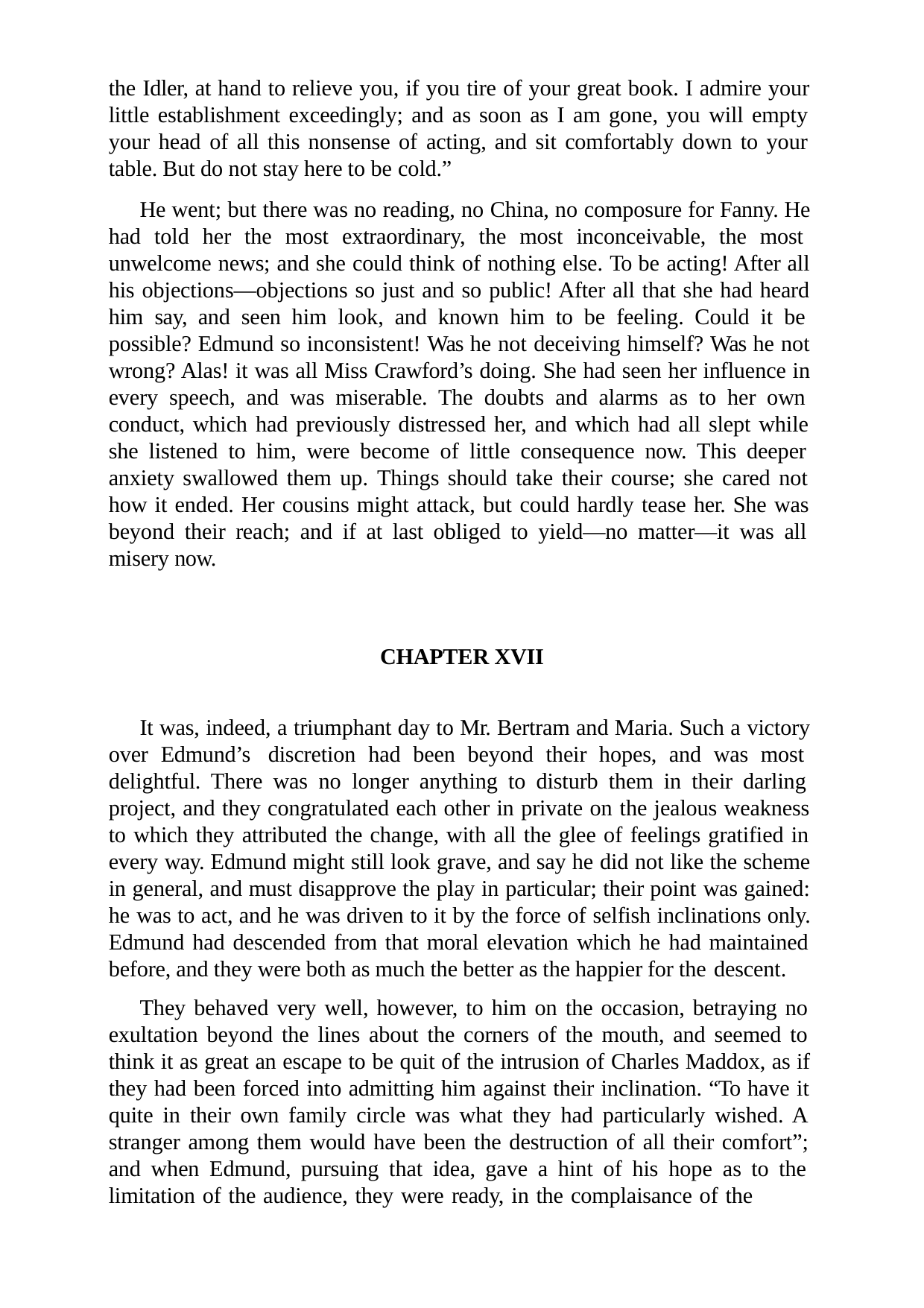

the Idler, at hand to relieve you, if you tire of your great book. I admire your  little establishment exceedingly; and as soon as I am gone, you will empty  your head of all this nonsense of acting, and sit comfortably down to your  table. But do not stay here to be cold.”
He went; but there was no reading, no China, no composure for Fanny. He  had told her the most extraordinary, the most inconceivable, the most  unwelcome news; and she could think of nothing else. To be acting! After all  his objections—objections so just and so public! After all that she had heard  him say, and seen him look, and known him to be feeling. Could it be  possible? Edmund so inconsistent! Was he not deceiving himself? Was he not  wrong? Alas! it was all Miss Crawford’s doing. She had seen her influence in  every speech, and was miserable. The doubts and alarms as to her own  conduct, which had previously distressed her, and which had all slept while  she listened to him, were become of little consequence now. This deeper  anxiety swallowed them up. Things should take their course; she cared not  how it ended. Her cousins might attack, but could hardly tease her. She was  beyond their reach; and if at last obliged to yield—no matter—it was all  misery now.
CHAPTER XVII

It was, indeed, a triumphant day to Mr. Bertram and Maria. Such a victory  over Edmund’s discretion had been beyond their hopes, and was most  delightful. There was no longer anything to disturb them in their darling  project, and they congratulated each other in private on the jealous weakness  to which they attributed the change, with all the glee of feelings gratified in  every way. Edmund might still look grave, and say he did not like the scheme  in general, and must disapprove the play in particular; their point was gained:  he was to act, and he was driven to it by the force of selfish inclinations only.  Edmund had descended from that moral elevation which he had maintained  before, and they were both as much the better as the happier for the descent.
They behaved very well, however, to him on the occasion, betraying no  exultation beyond the lines about the corners of the mouth, and seemed to  think it as great an escape to be quit of the intrusion of Charles Maddox, as if  they had been forced into admitting him against their inclination. “To have it  quite in their own family circle was what they had particularly wished. A  stranger among them would have been the destruction of all their comfort”;  and when Edmund, pursuing that idea, gave a hint of his hope as to the  limitation of the audience, they were ready, in the complaisance of the